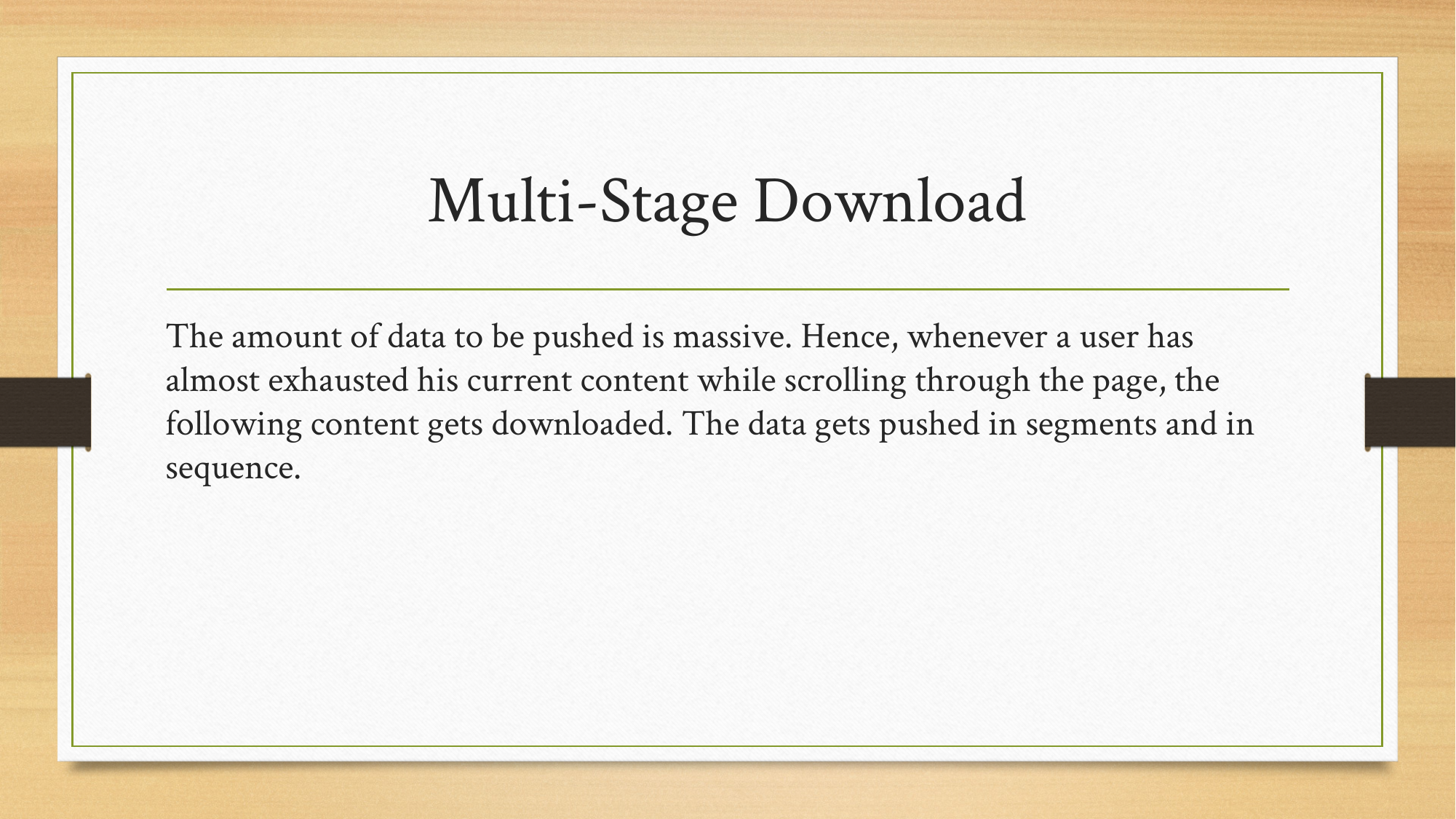

# Multi-Stage Download
The amount of data to be pushed is massive. Hence, whenever a user has almost exhausted his current content while scrolling through the page, the following content gets downloaded. The data gets pushed in segments and in sequence.